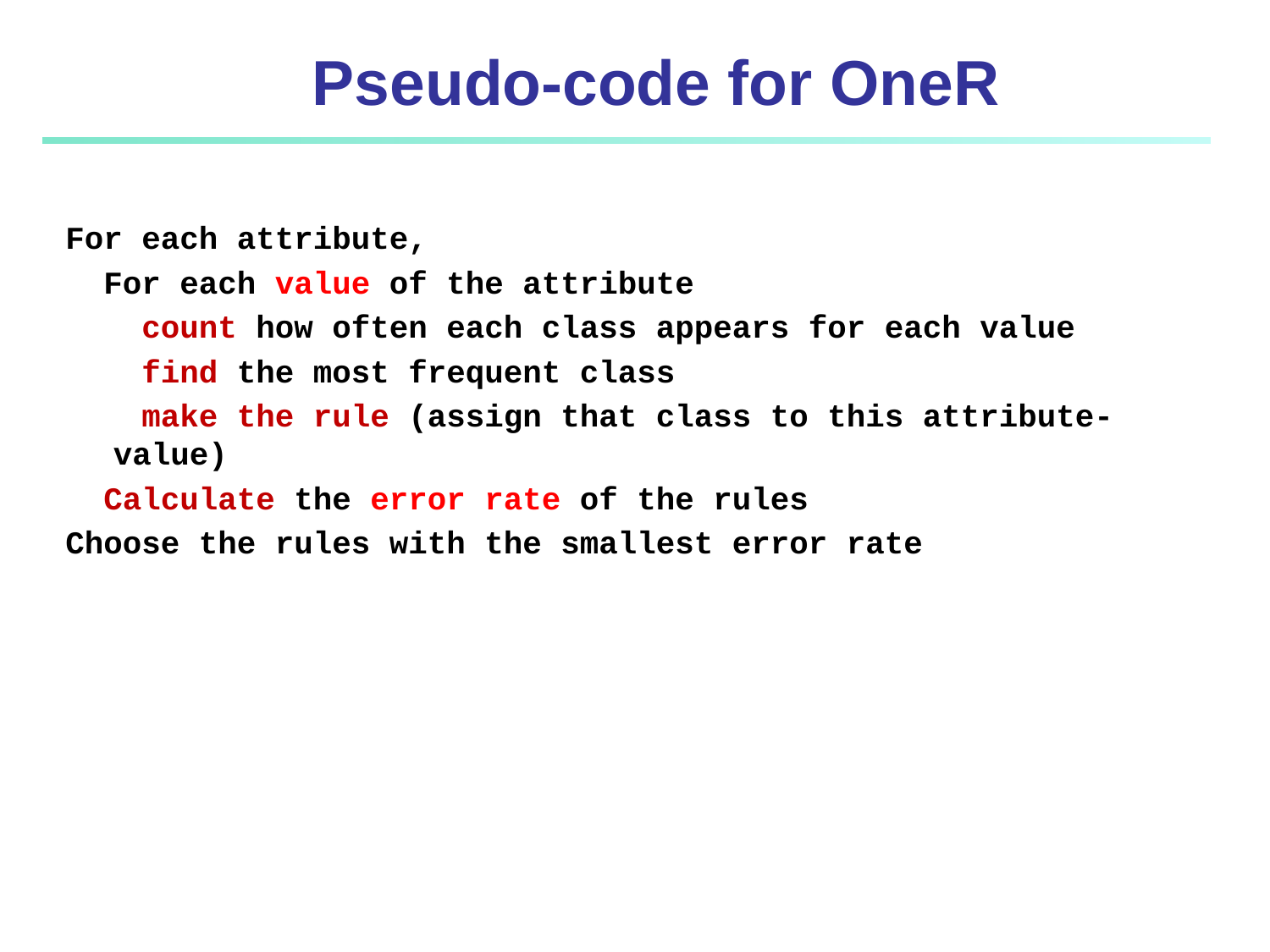

# Pseudo-code for OneR
For each attribute,
  For each value of the attribute
    count how often each class appears for each value
    find the most frequent class
    make the rule (assign that class to this attribute-value)
  Calculate the error rate of the rules
Choose the rules with the smallest error rate